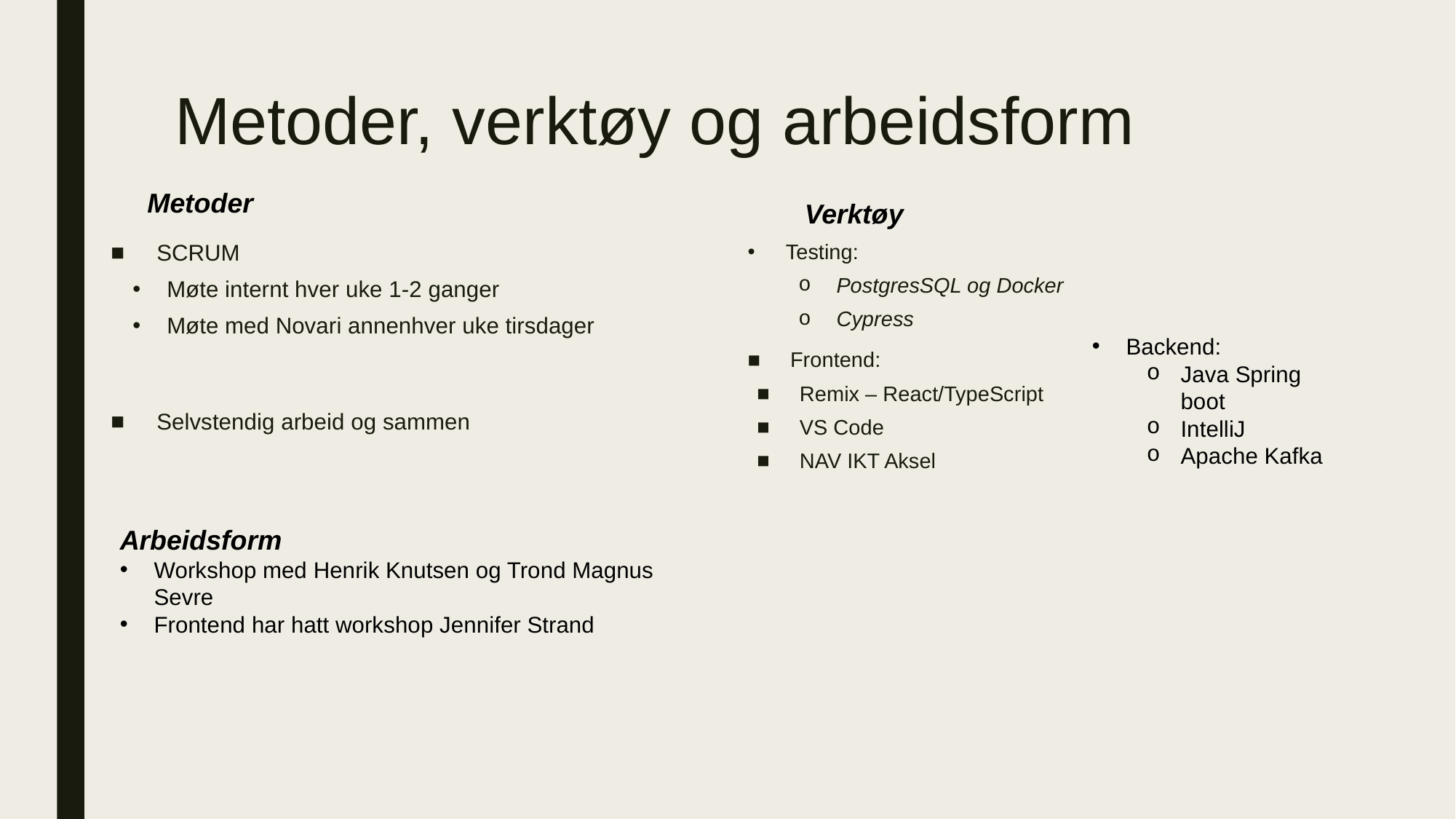

# Metoder, verktøy og arbeidsform
Metoder
Verktøy
SCRUM
Møte internt hver uke 1-2 ganger
Møte med Novari annenhver uke tirsdager

Selvstendig arbeid og sammen

Testing:
PostgresSQL og Docker
Cypress
Frontend:
Remix – React/TypeScript
VS Code
NAV IKT Aksel

Backend:
Java Spring boot
IntelliJ
Apache Kafka
Arbeidsform
Workshop med Henrik Knutsen og Trond Magnus Sevre
Frontend har hatt workshop Jennifer Strand